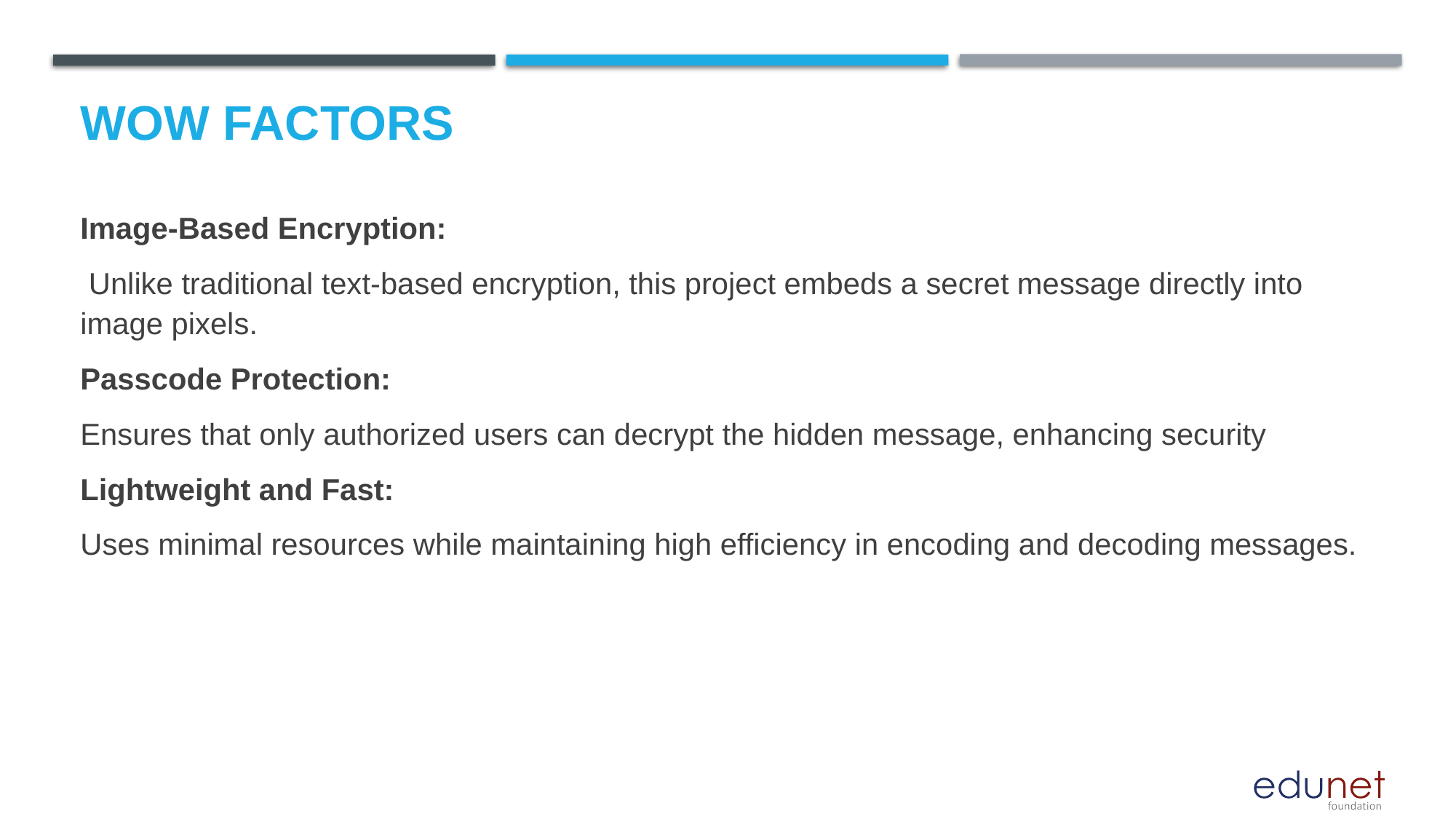

# Wow factors
Image-Based Encryption:
 Unlike traditional text-based encryption, this project embeds a secret message directly into image pixels.
Passcode Protection:
Ensures that only authorized users can decrypt the hidden message, enhancing security
Lightweight and Fast:
Uses minimal resources while maintaining high efficiency in encoding and decoding messages.